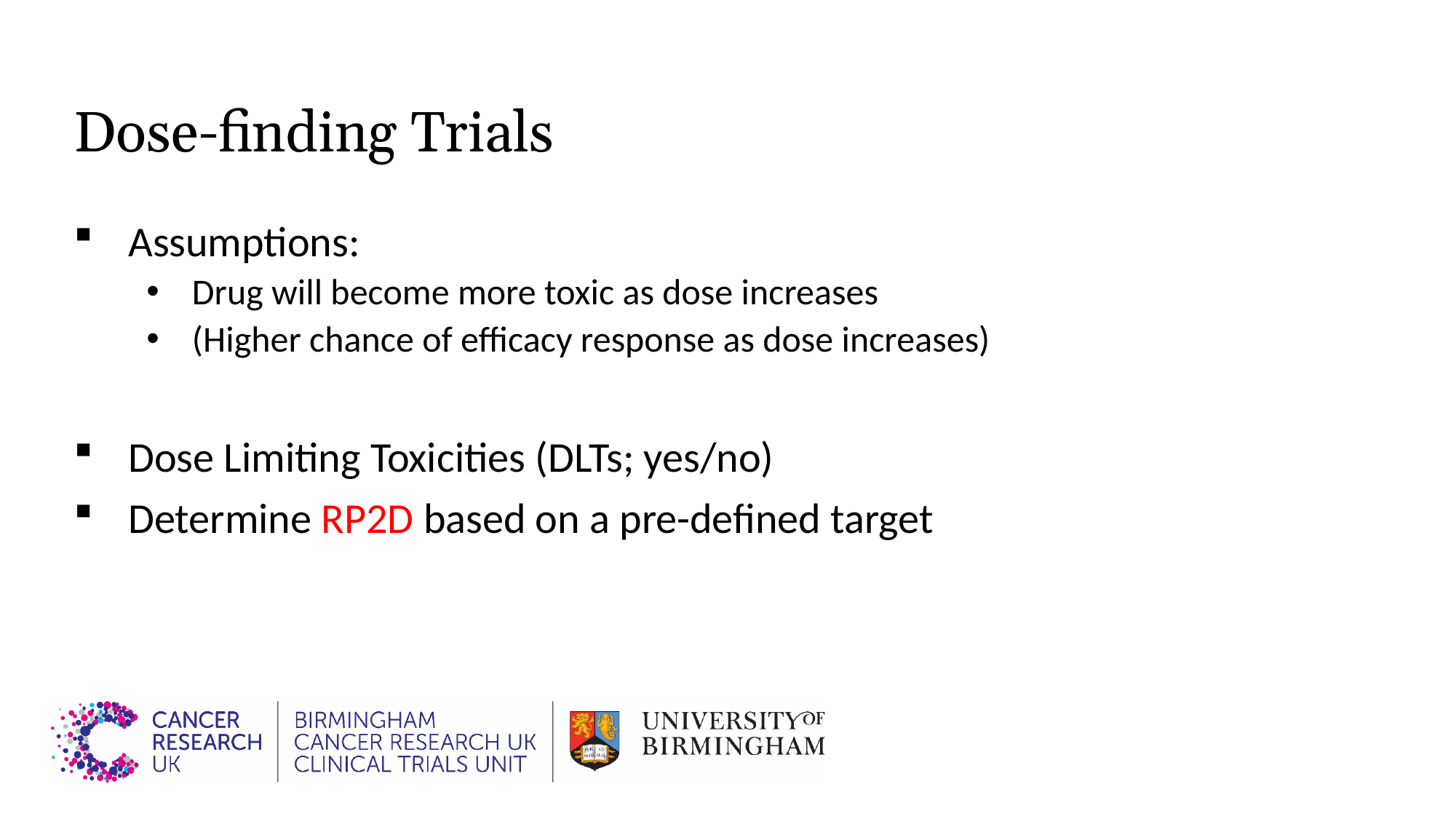

# Dose-finding Trials
Assumptions:
Drug will become more toxic as dose increases
(Higher chance of efficacy response as dose increases)

Dose Limiting Toxicities (DLTs; yes/no)
Determine RP2D based on a pre-defined target